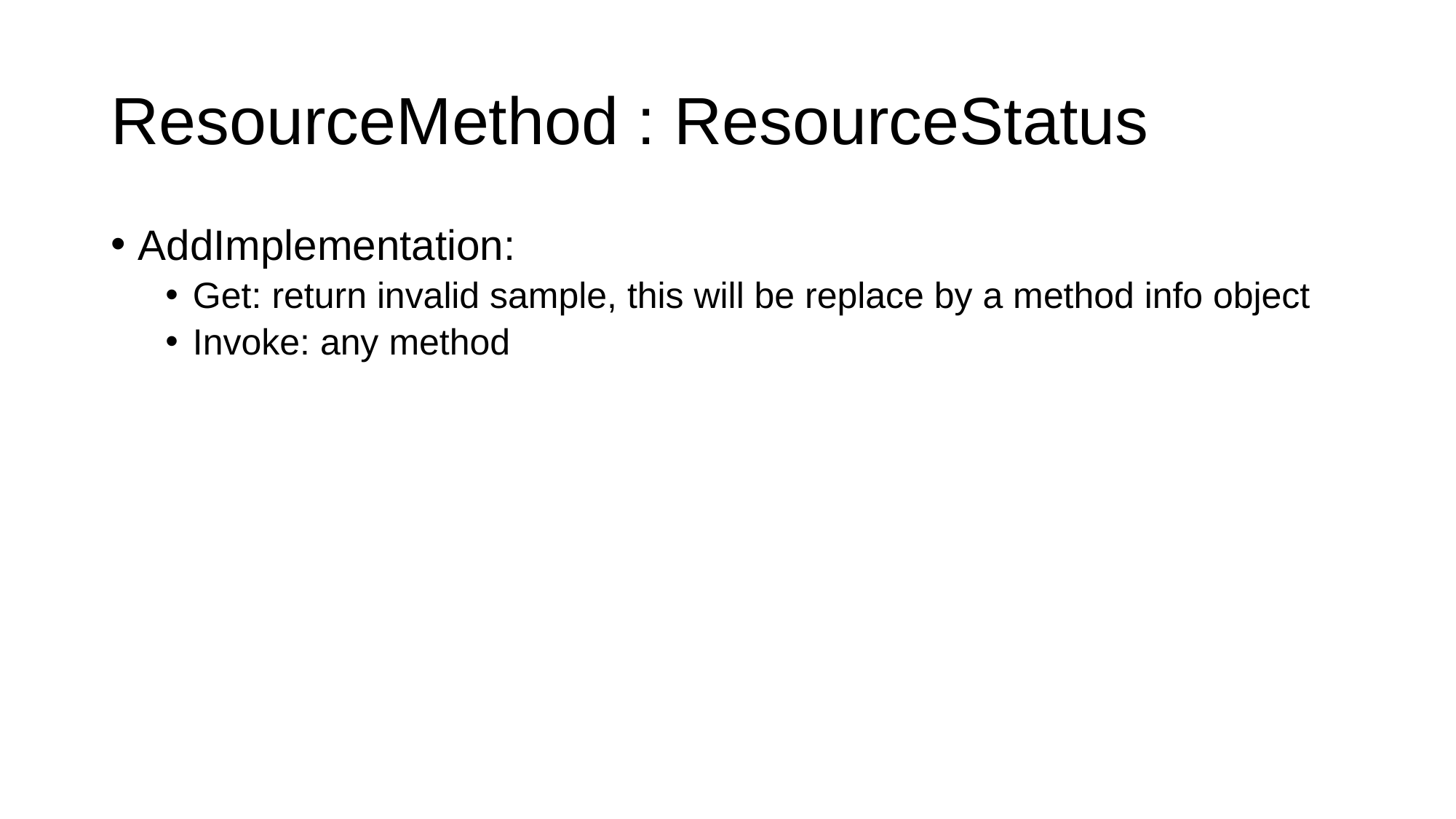

# ResourceMethod : ResourceStatus
AddImplementation:
Get: return invalid sample, this will be replace by a method info object
Invoke: any method